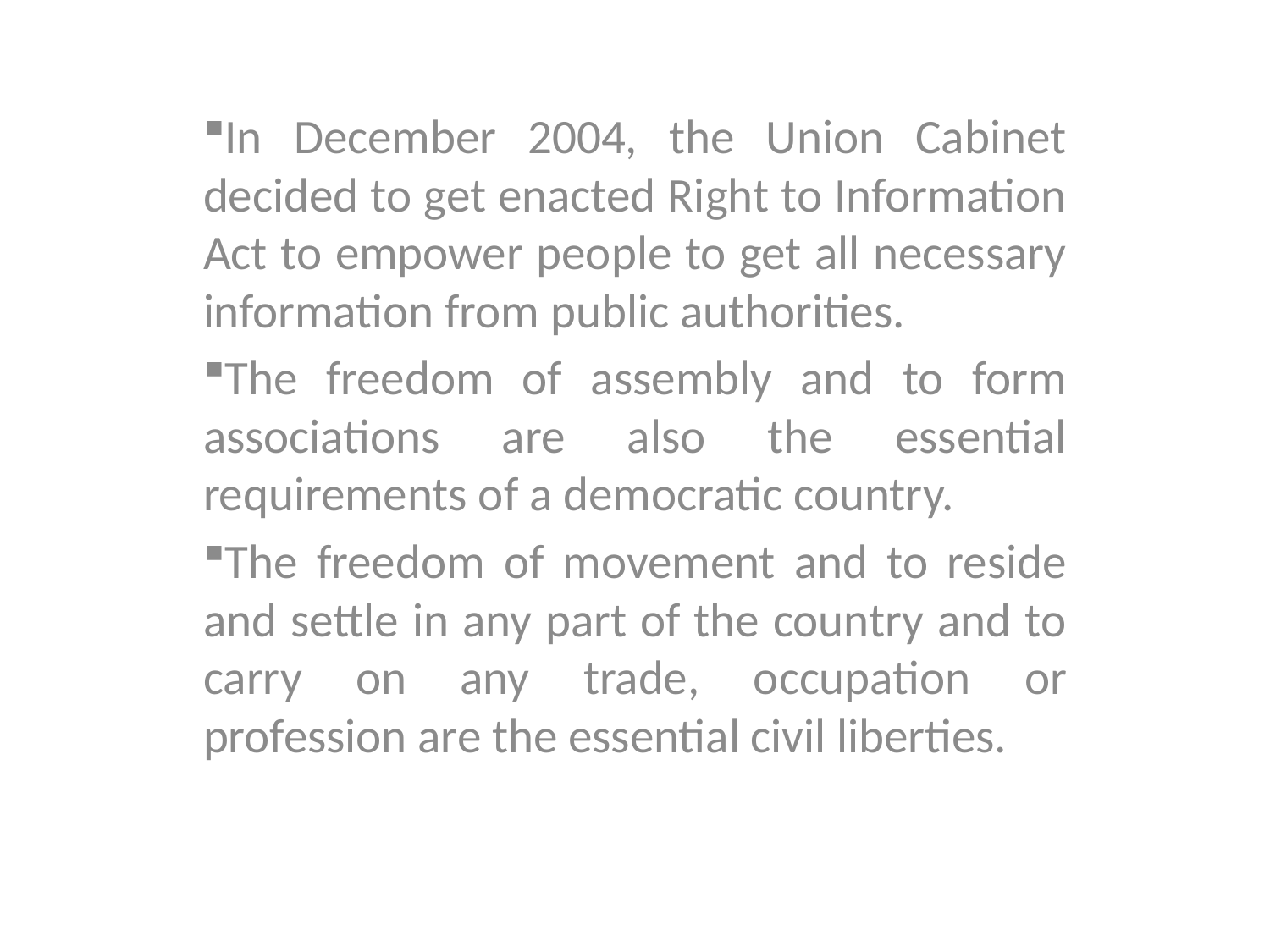

In December 2004, the Union Cabinet decided to get enacted Right to Information Act to empower people to get all necessary information from public authorities.
The freedom of assembly and to form associations are also the essential requirements of a democratic country.
The freedom of movement and to reside and settle in any part of the country and to carry on any trade, occupation or profession are the essential civil liberties.